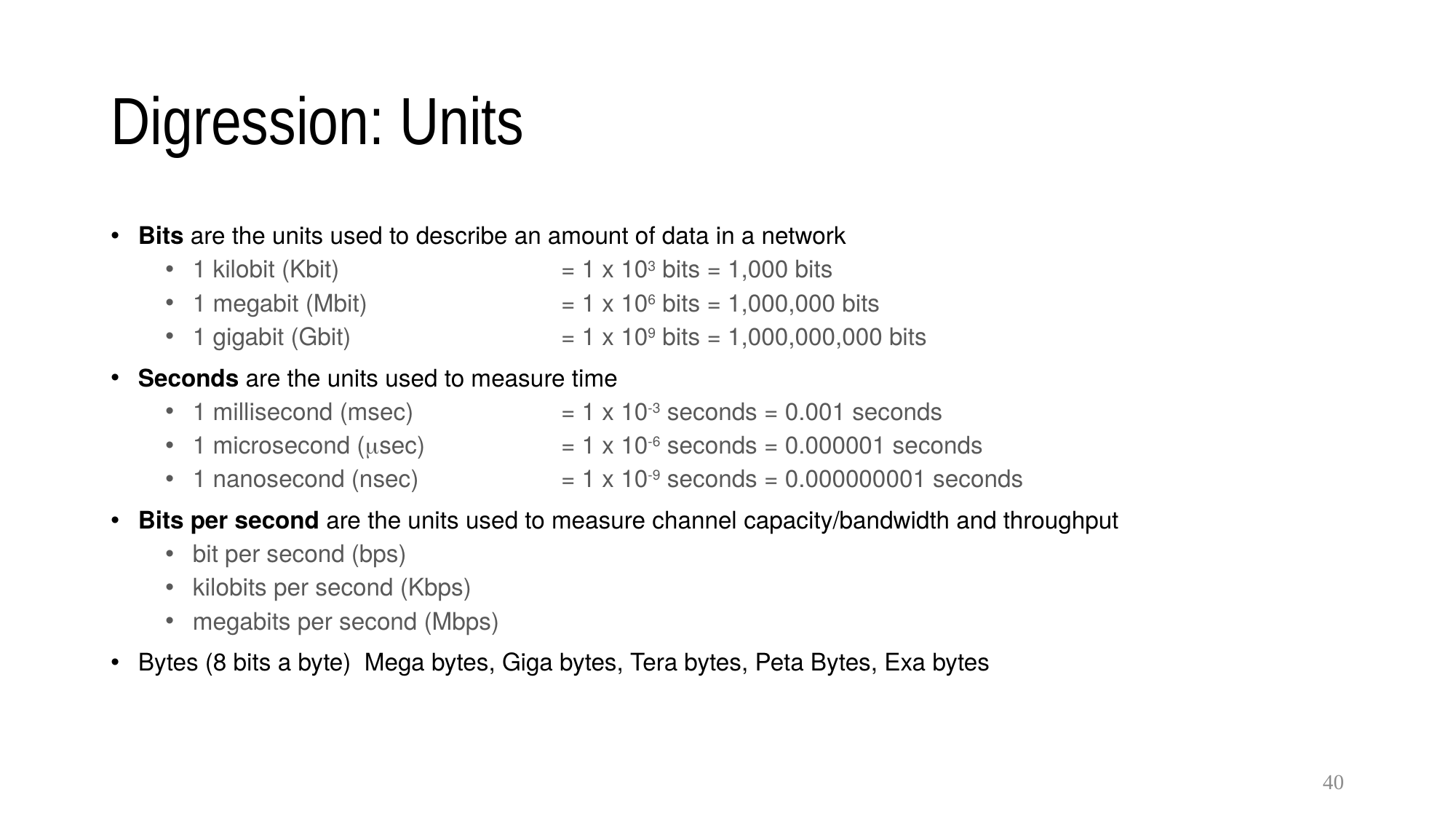

# Digression: Units
Bits are the units used to describe an amount of data in a network
1 kilobit (Kbit) 	= 1 x 103 bits = 1,000 bits
1 megabit (Mbit)	= 1 x 106 bits = 1,000,000 bits
1 gigabit (Gbit)	= 1 x 109 bits = 1,000,000,000 bits
Seconds are the units used to measure time
1 millisecond (msec)	= 1 x 10-3 seconds = 0.001 seconds
1 microsecond (μsec) 	= 1 x 10-6 seconds = 0.000001 seconds
1 nanosecond (nsec)  	= 1 x 10-9 seconds = 0.000000001 seconds
Bits per second are the units used to measure channel capacity/bandwidth and throughput
bit per second (bps)
kilobits per second (Kbps)
megabits per second (Mbps)
Bytes (8 bits a byte)  Mega bytes, Giga bytes, Tera bytes, Peta Bytes, Exa bytes

40